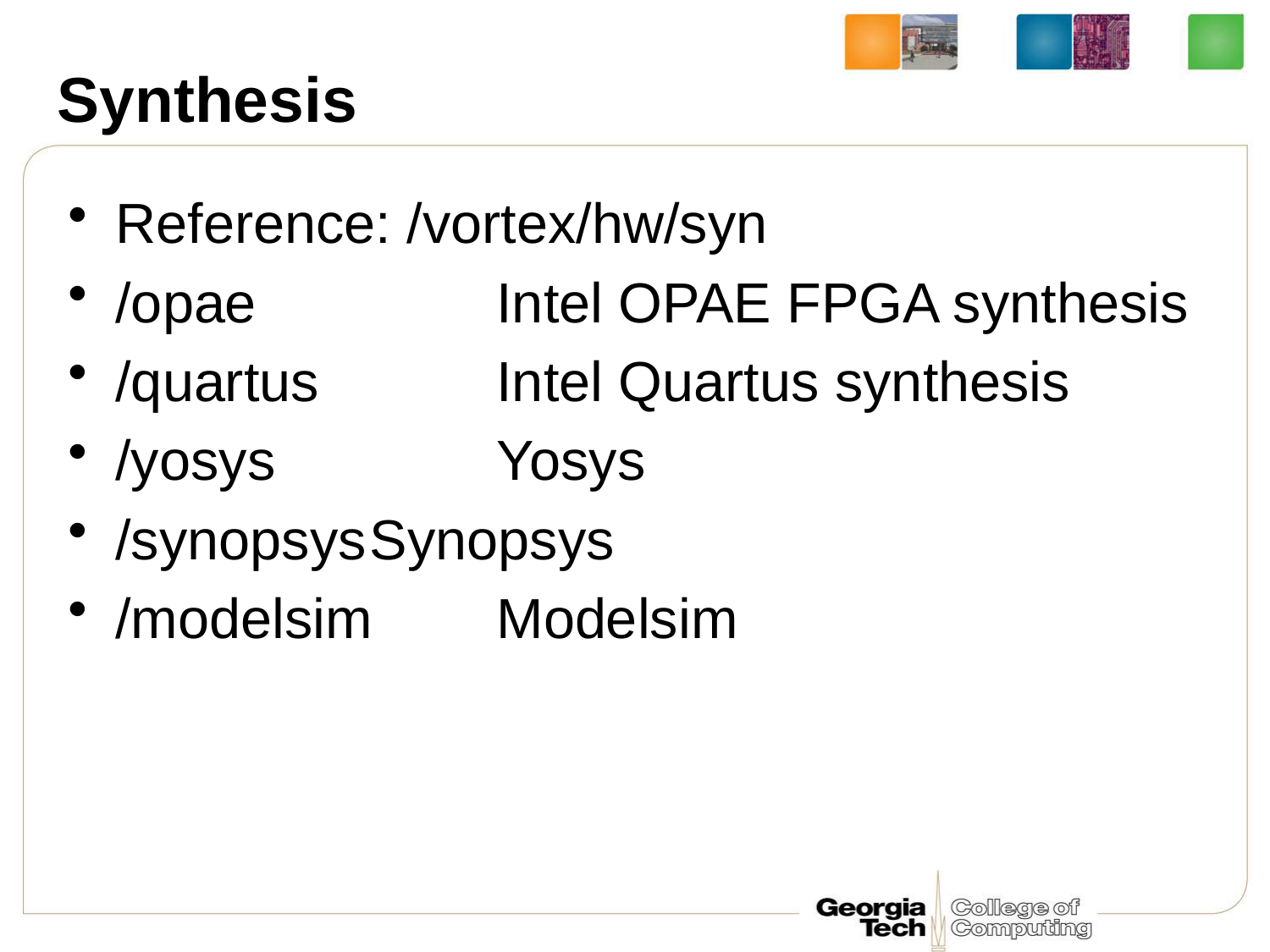

# Synthesis
Reference: /vortex/hw/syn
/opae		Intel OPAE FPGA synthesis
/quartus		Intel Quartus synthesis
/yosys		Yosys
/synopsys	Synopsys
/modelsim	Modelsim